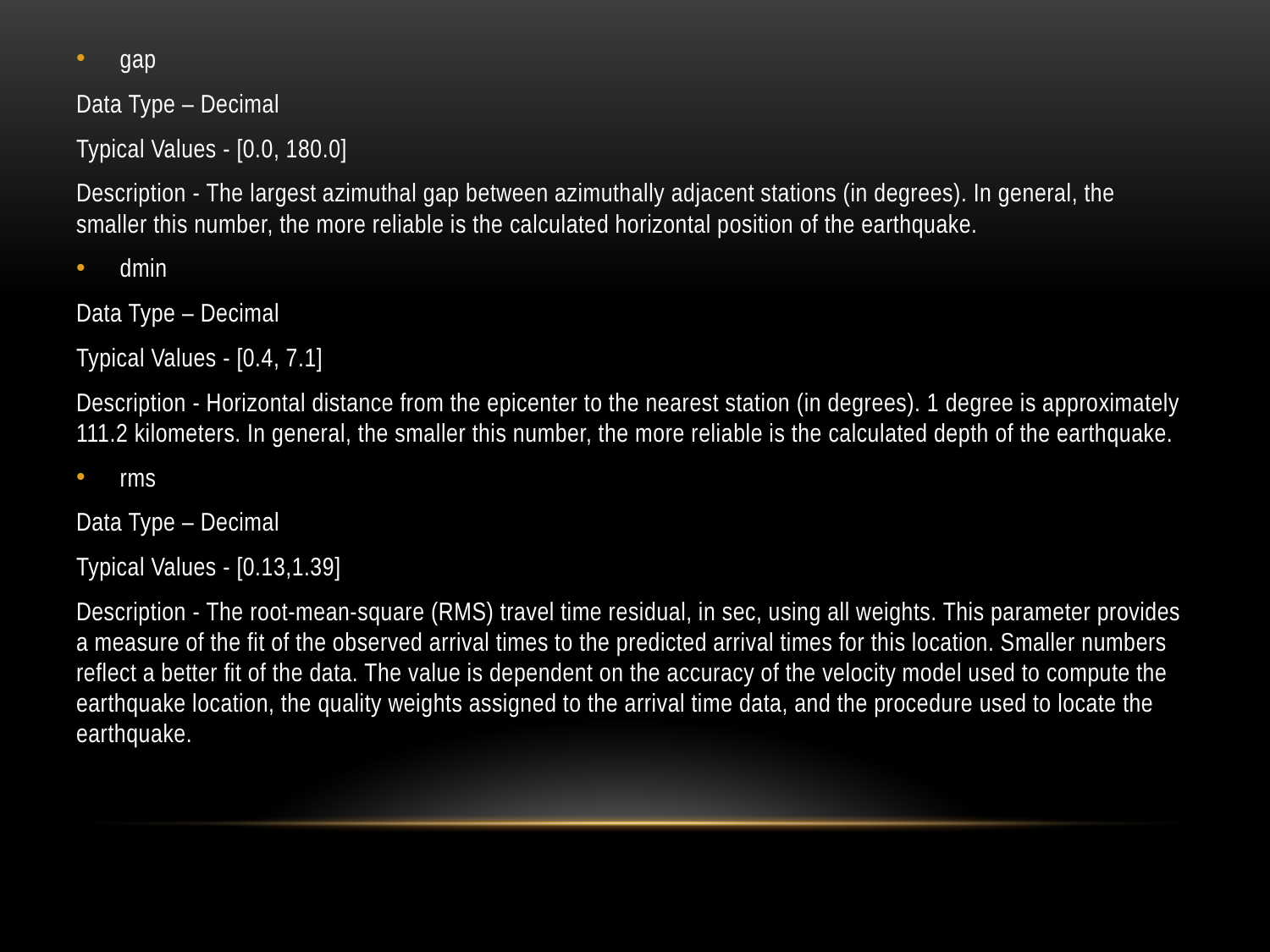

gap
Data Type – Decimal
Typical Values - [0.0, 180.0]
Description - The largest azimuthal gap between azimuthally adjacent stations (in degrees). In general, the smaller this number, the more reliable is the calculated horizontal position of the earthquake.
dmin
Data Type – Decimal
Typical Values - [0.4, 7.1]
Description - Horizontal distance from the epicenter to the nearest station (in degrees). 1 degree is approximately 111.2 kilometers. In general, the smaller this number, the more reliable is the calculated depth of the earthquake.
rms
Data Type – Decimal
Typical Values - [0.13,1.39]
Description - The root-mean-square (RMS) travel time residual, in sec, using all weights. This parameter provides a measure of the fit of the observed arrival times to the predicted arrival times for this location. Smaller numbers reflect a better fit of the data. The value is dependent on the accuracy of the velocity model used to compute the earthquake location, the quality weights assigned to the arrival time data, and the procedure used to locate the earthquake.